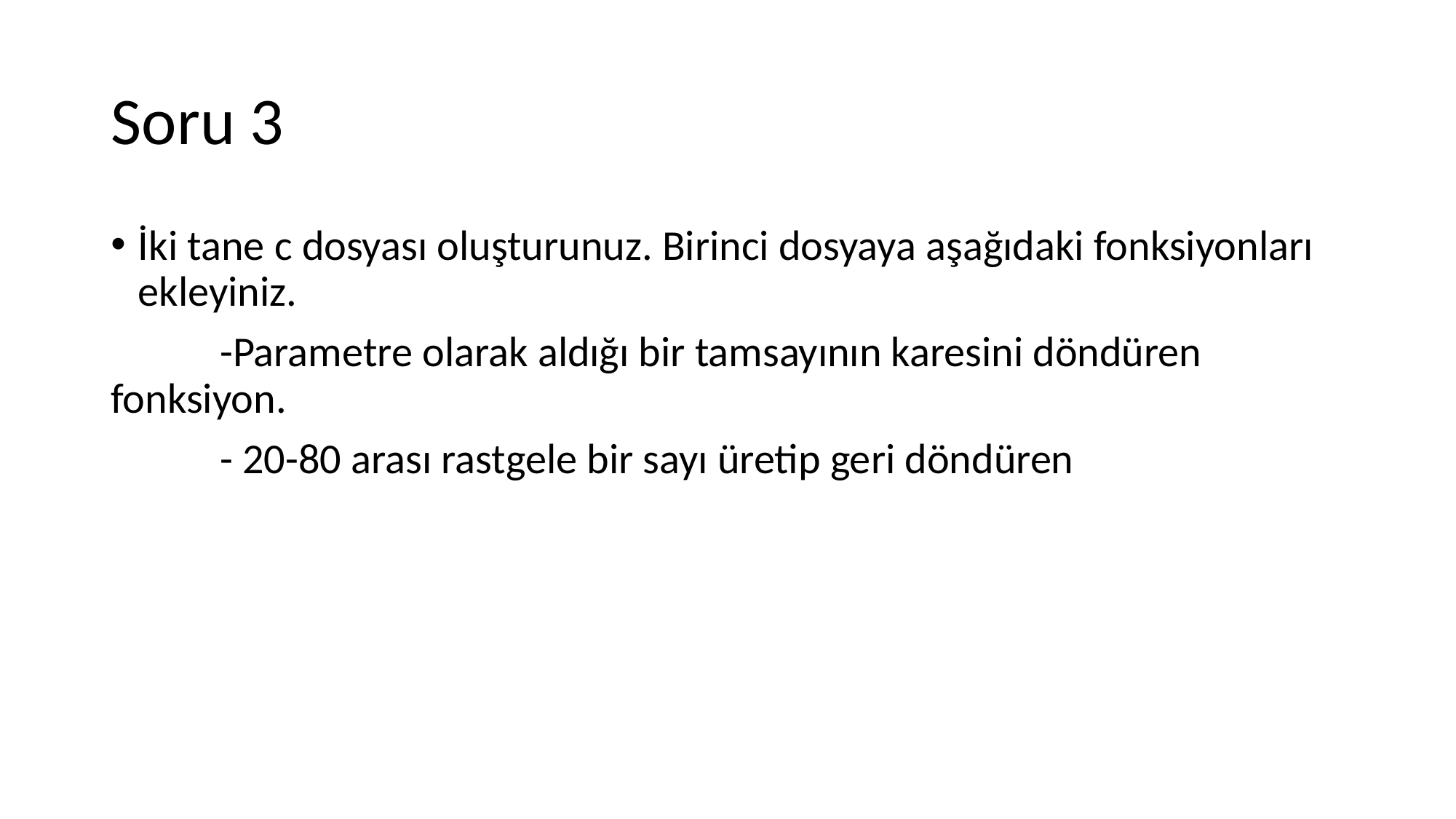

# Soru 3
İki tane c dosyası oluşturunuz. Birinci dosyaya aşağıdaki fonksiyonları ekleyiniz.
	-Parametre olarak aldığı bir tamsayının karesini döndüren fonksiyon.
	- 20-80 arası rastgele bir sayı üretip geri döndüren